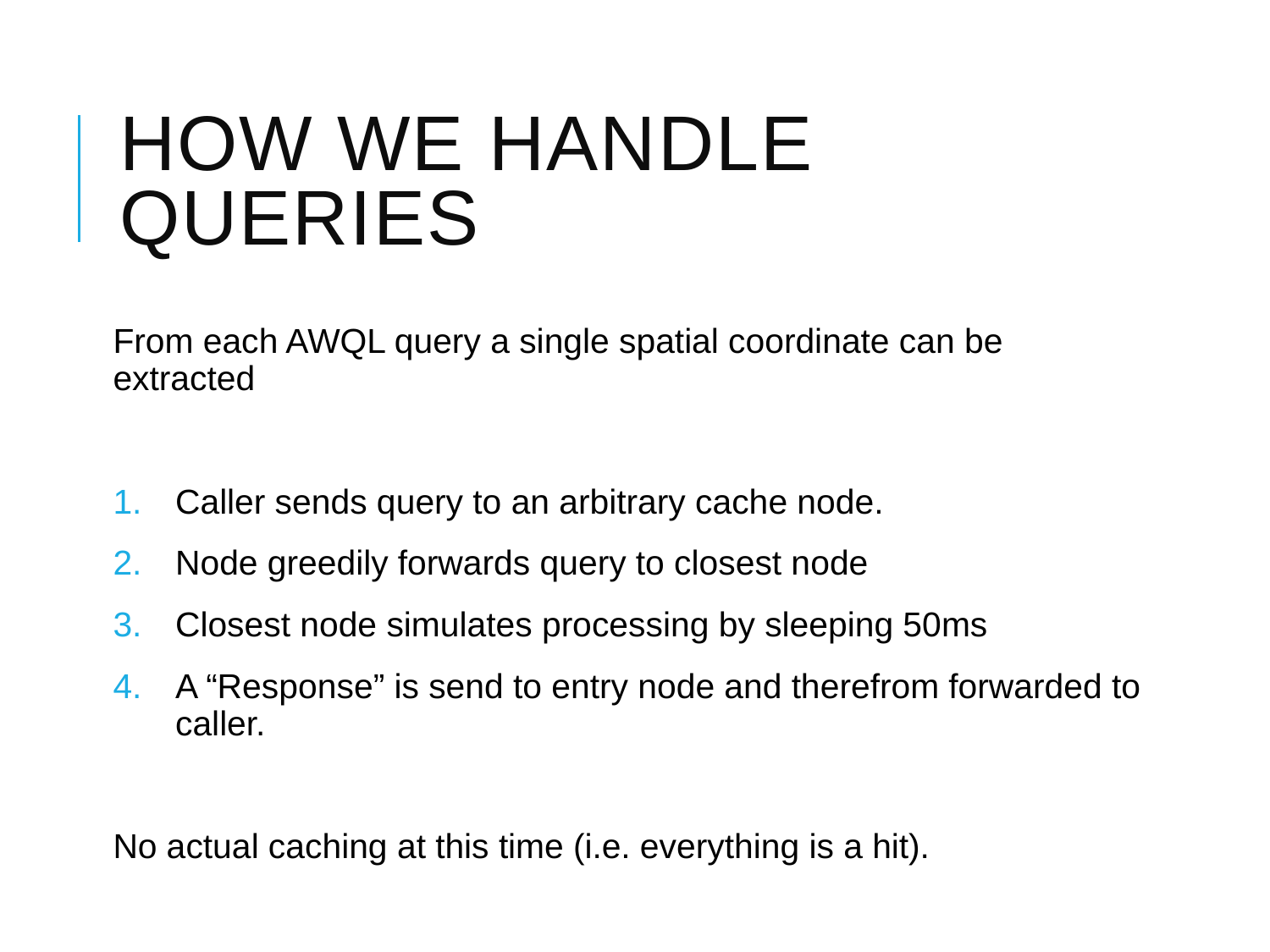

# How we handle QUERIES
From each AWQL query a single spatial coordinate can be extracted

Caller sends query to an arbitrary cache node.
Node greedily forwards query to closest node
Closest node simulates processing by sleeping 50ms
A “Response” is send to entry node and therefrom forwarded to caller.

No actual caching at this time (i.e. everything is a hit).